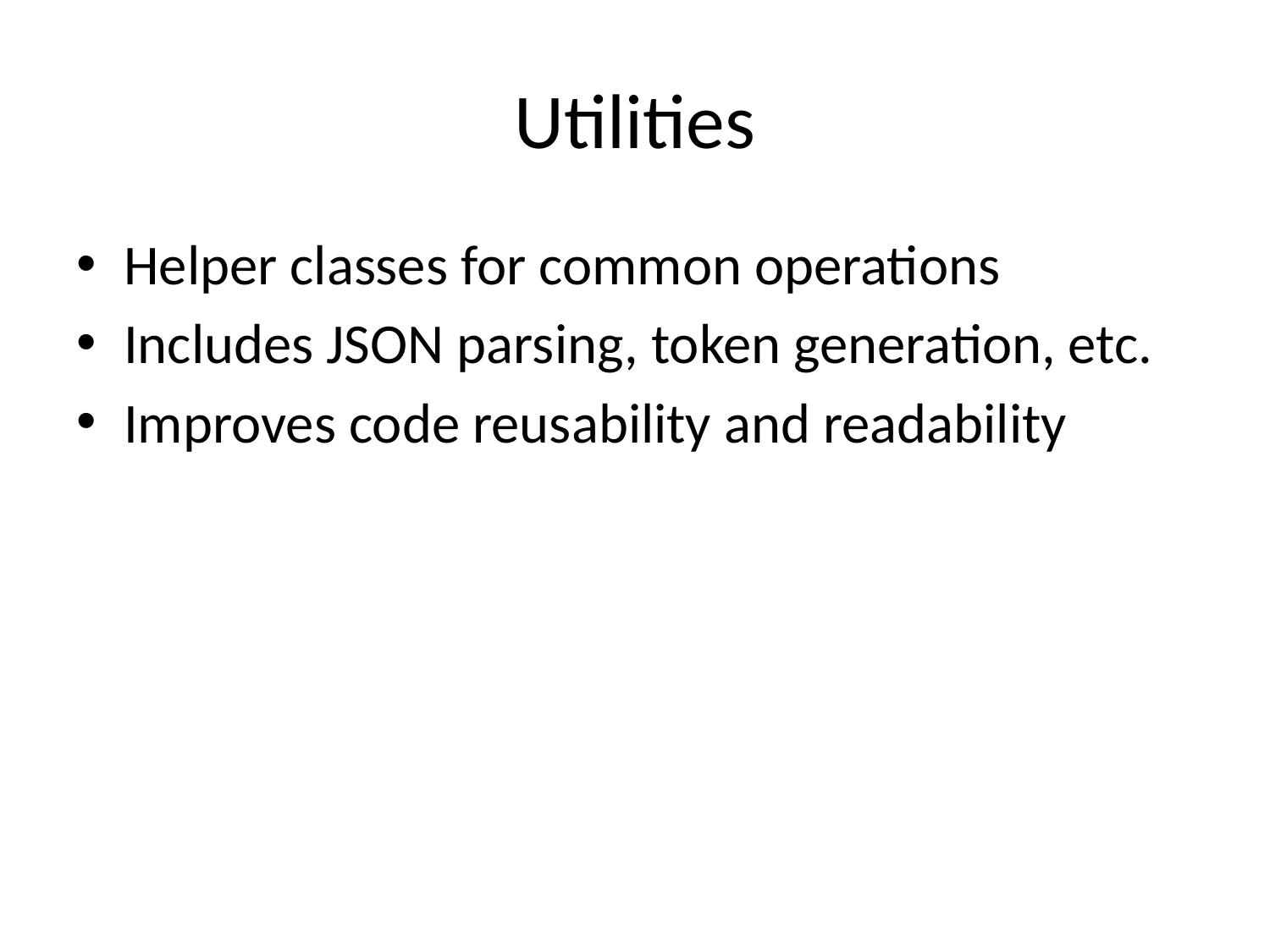

# Utilities
Helper classes for common operations
Includes JSON parsing, token generation, etc.
Improves code reusability and readability